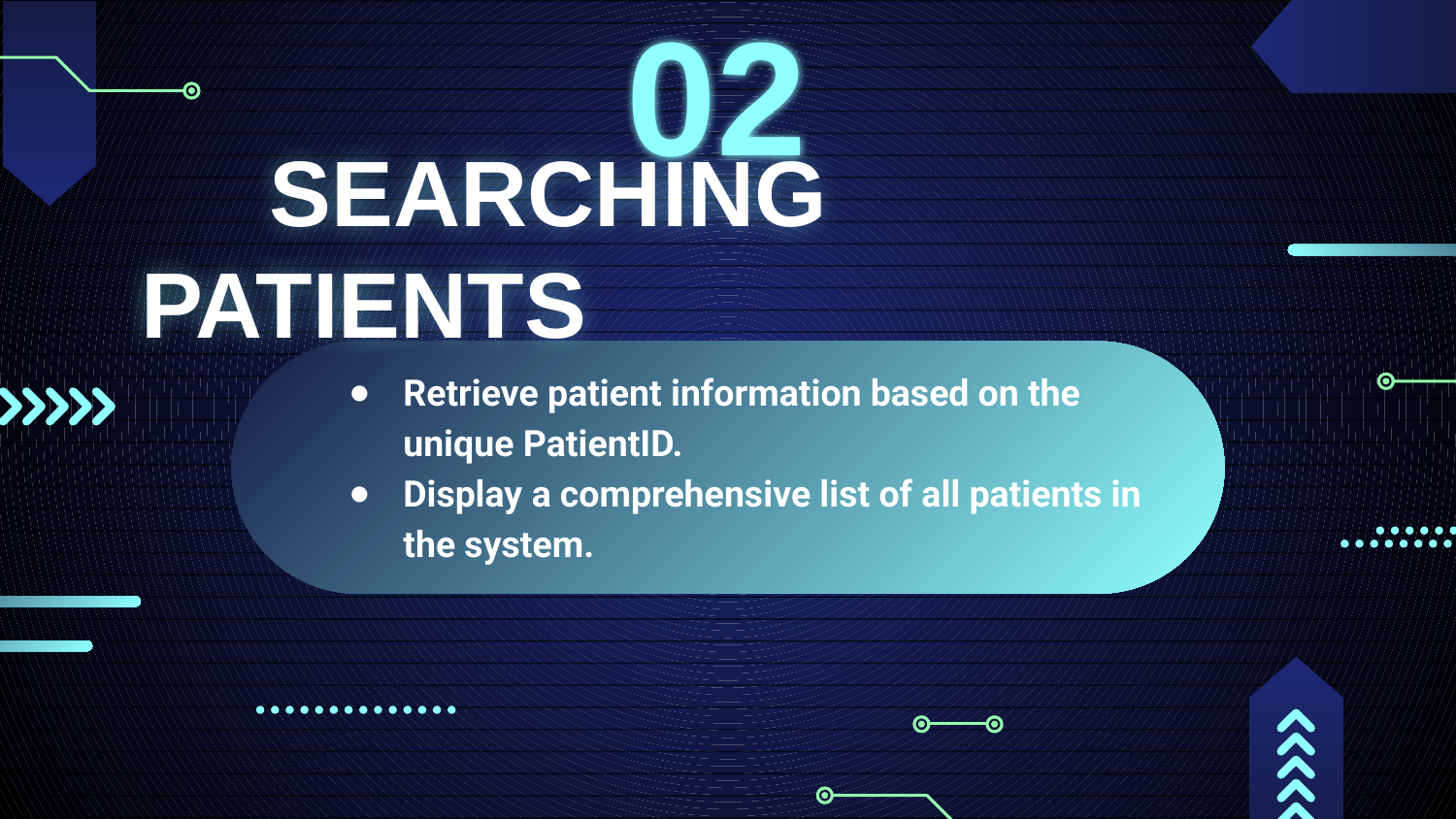

02
# SEARCHING  PATIENTS
Retrieve patient information based on the unique PatientID.
Display a comprehensive list of all patients in the system.